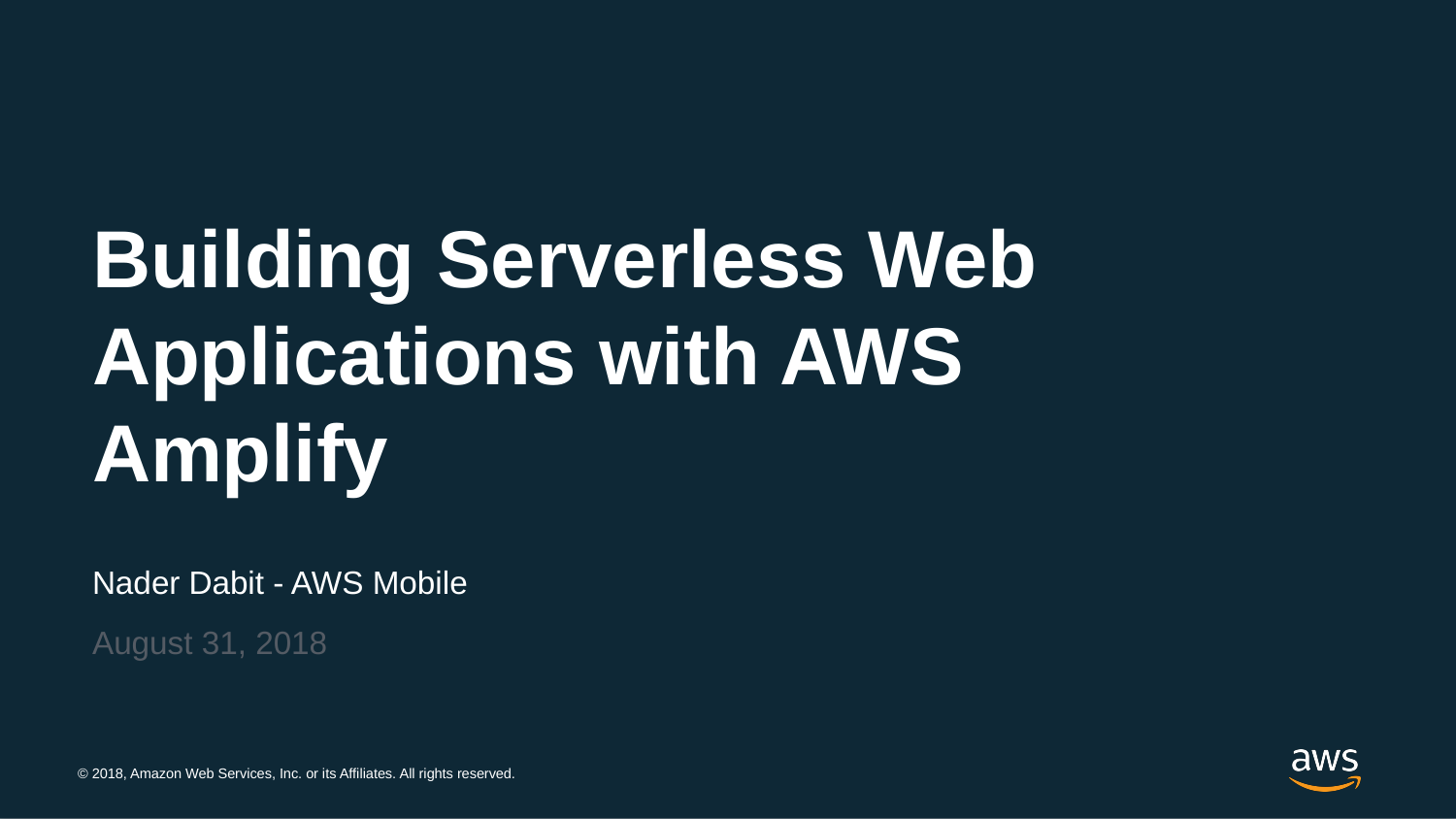

Building Serverless Web Applications with AWS Amplify
Nader Dabit - AWS Mobile
August 31, 2018